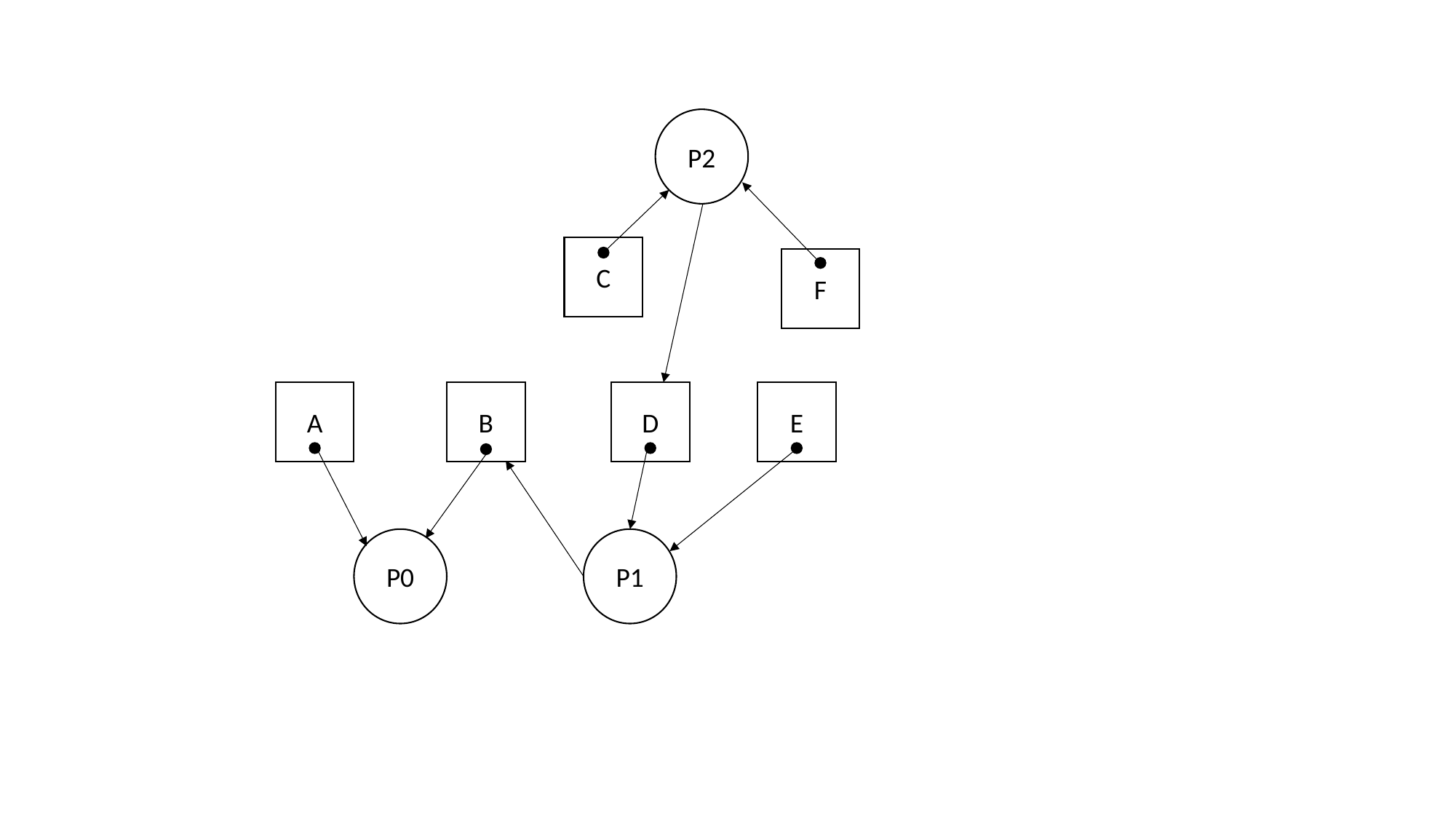

P2
C

F

A
B
D
E

P0
P1